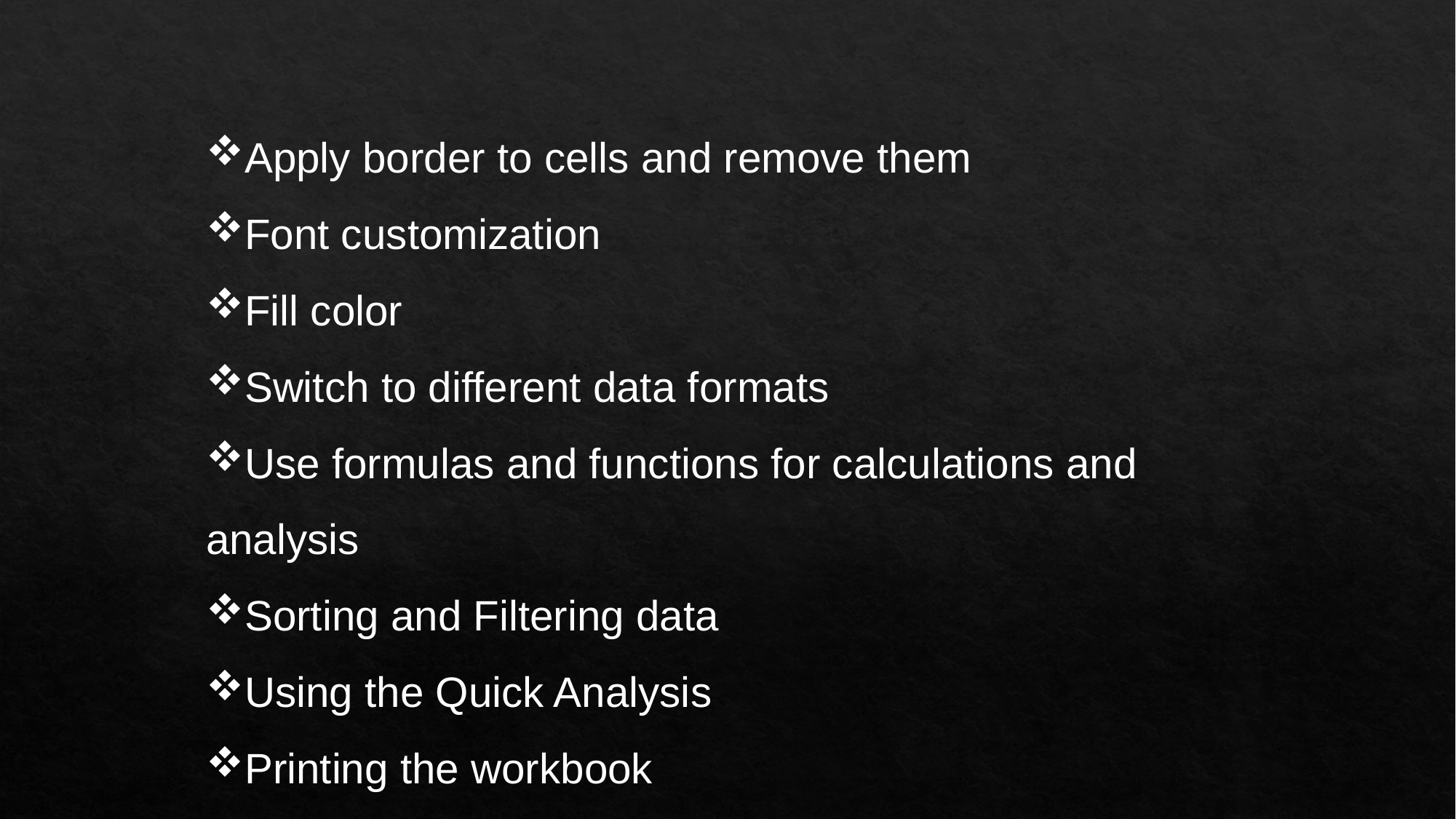

Apply border to cells and remove them
Font customization
Fill color
Switch to different data formats
Use formulas and functions for calculations and analysis
Sorting and Filtering data
Using the Quick Analysis
Printing the workbook